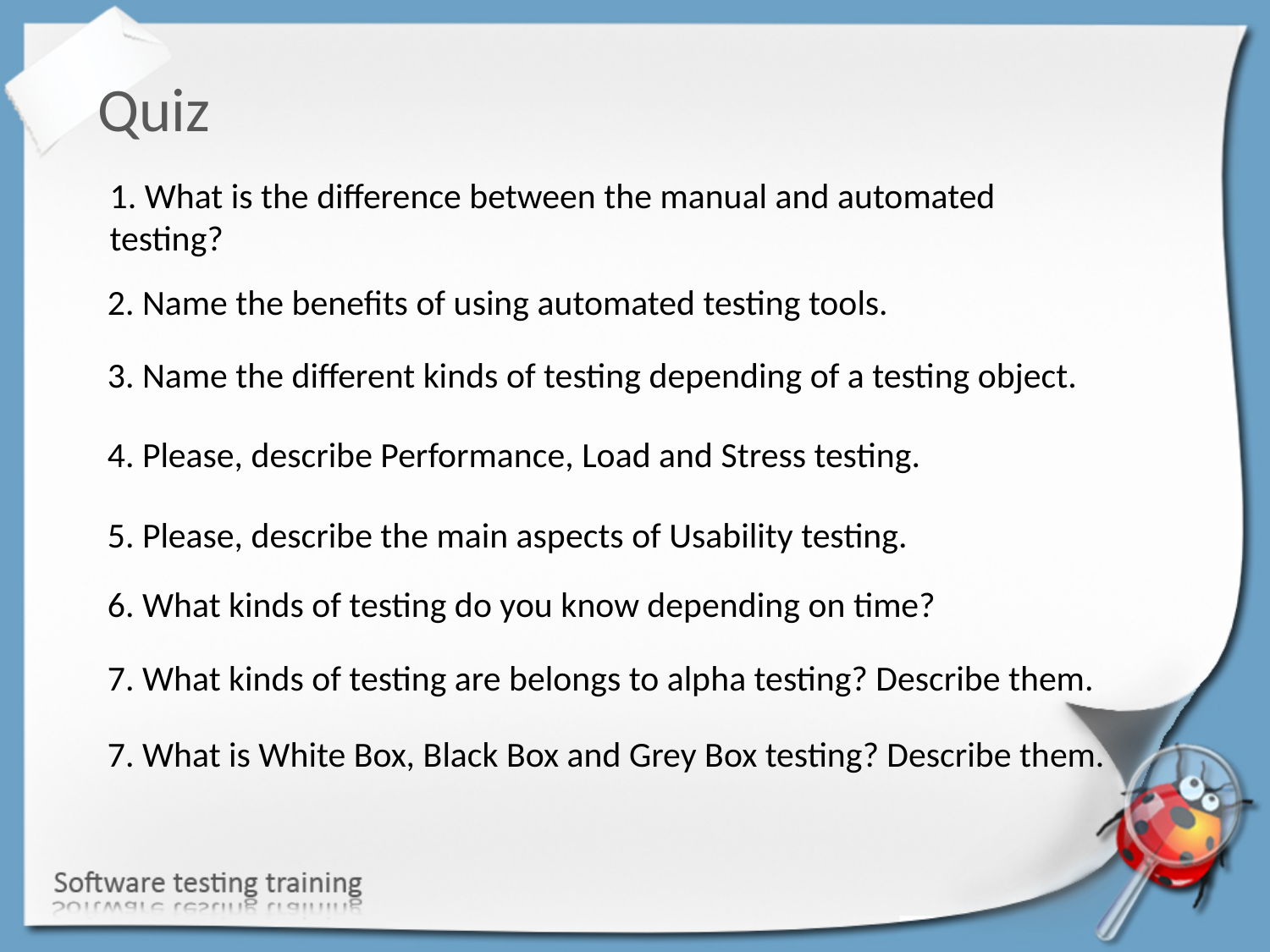

Quiz
1. What is the difference between the manual and automated testing?
2. Name the benefits of using automated testing tools.
3. Name the different kinds of testing depending of a testing object.
4. Please, describe Performance, Load and Stress testing.
5. Please, describe the main aspects of Usability testing.
6. What kinds of testing do you know depending on time?
7. What kinds of testing are belongs to alpha testing? Describe them.
7. What is White Box, Black Box and Grey Box testing? Describe them.